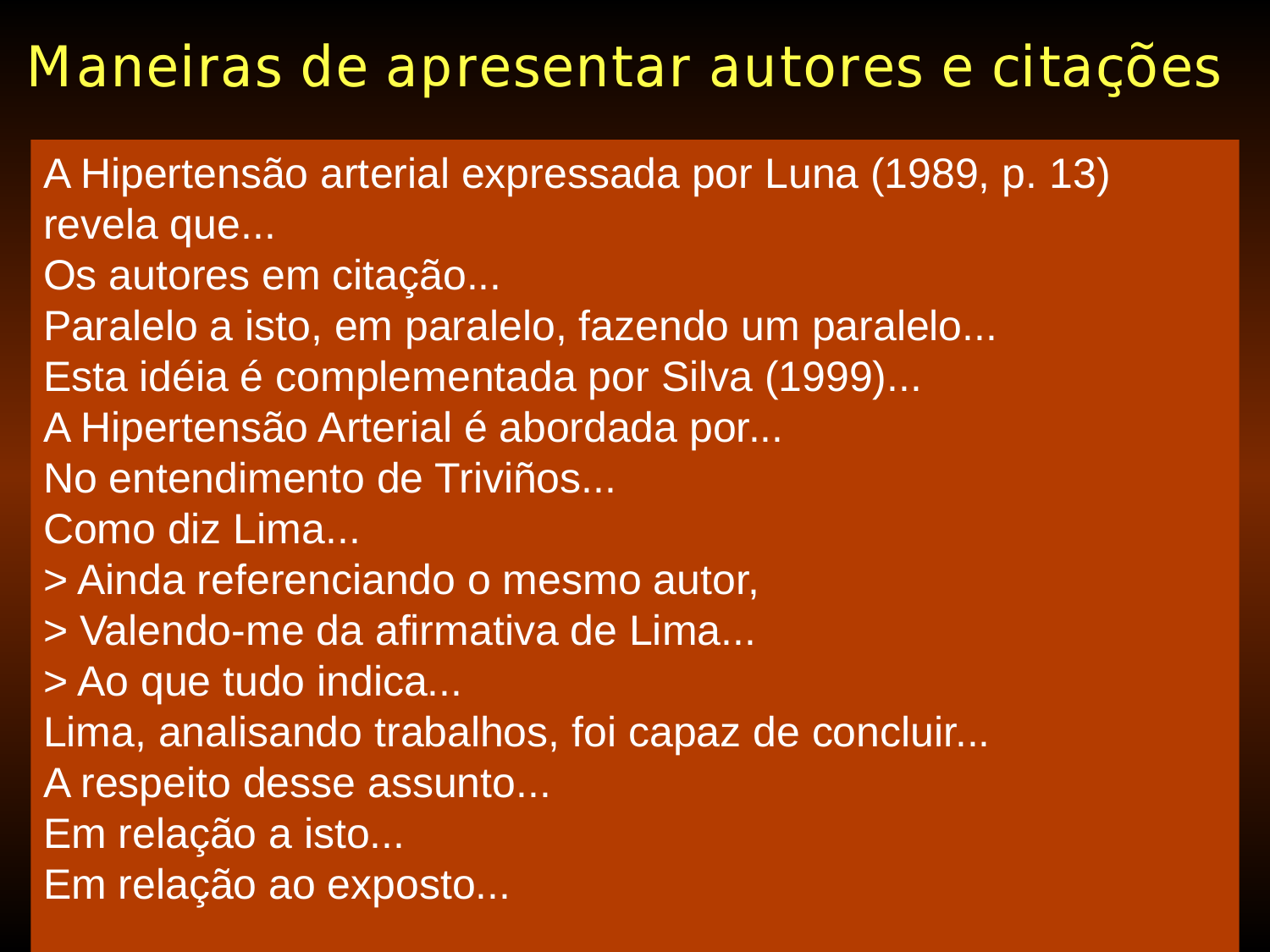

# Maneiras de apresentar autores e citações
A Hipertensão arterial expressada por Luna (1989, p. 13) revela que...
Os autores em citação...
Paralelo a isto, em paralelo, fazendo um paralelo...
Esta idéia é complementada por Silva (1999)...
A Hipertensão Arterial é abordada por...
No entendimento de Triviños...
Como diz Lima...
> Ainda referenciando o mesmo autor,
> Valendo-me da afirmativa de Lima...
> Ao que tudo indica...
Lima, analisando trabalhos, foi capaz de concluir...
A respeito desse assunto...
Em relação a isto...
Em relação ao exposto...
Manuel Antonio Molina
30/37